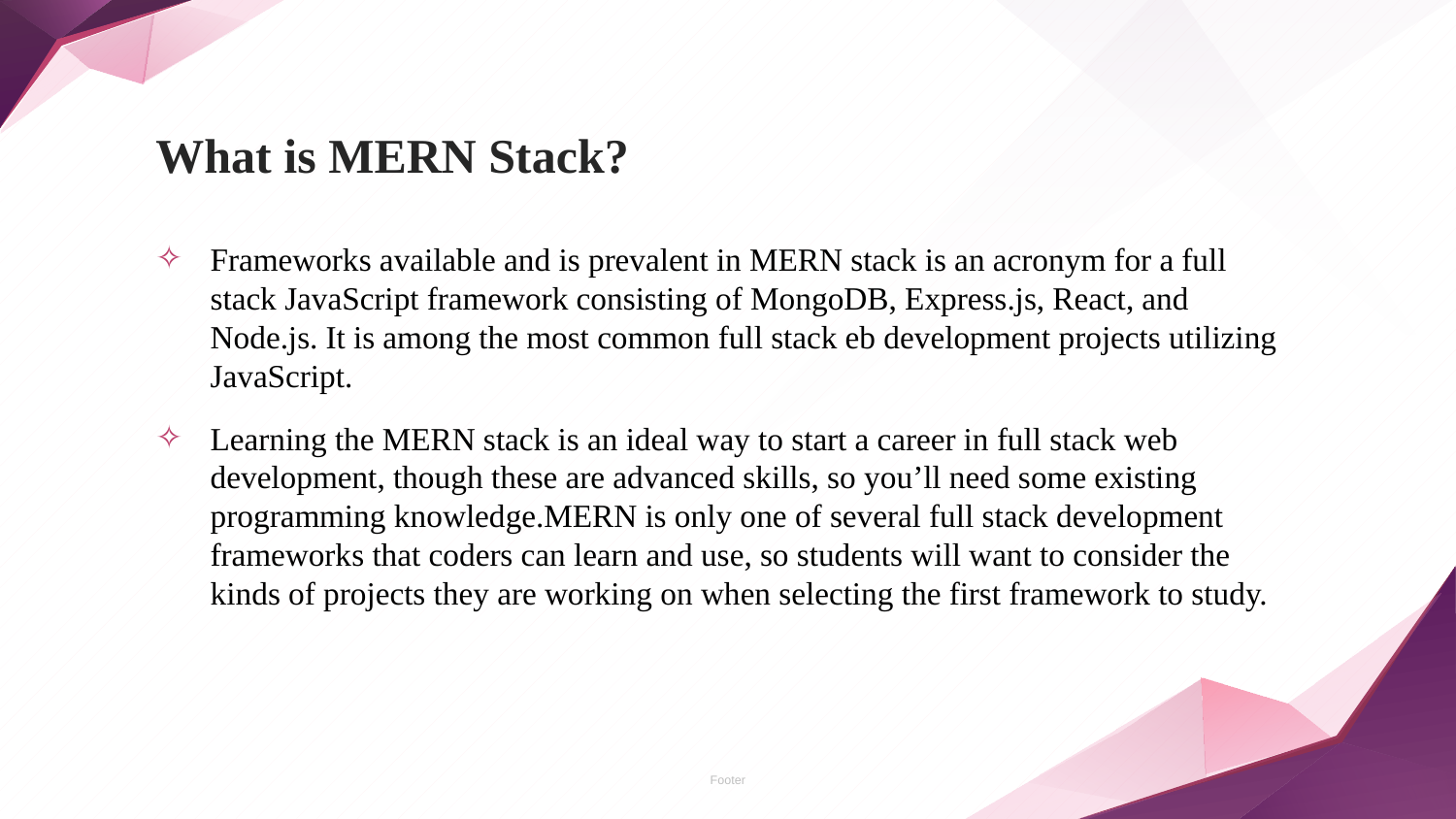

# What is MERN Stack?
Frameworks available and is prevalent in MERN stack is an acronym for a full stack JavaScript framework consisting of MongoDB, Express.js, React, and Node.js. It is among the most common full stack eb development projects utilizing JavaScript.
Learning the MERN stack is an ideal way to start a career in full stack web development, though these are advanced skills, so you’ll need some existing programming knowledge.MERN is only one of several full stack development frameworks that coders can learn and use, so students will want to consider the kinds of projects they are working on when selecting the first framework to study.
Footer